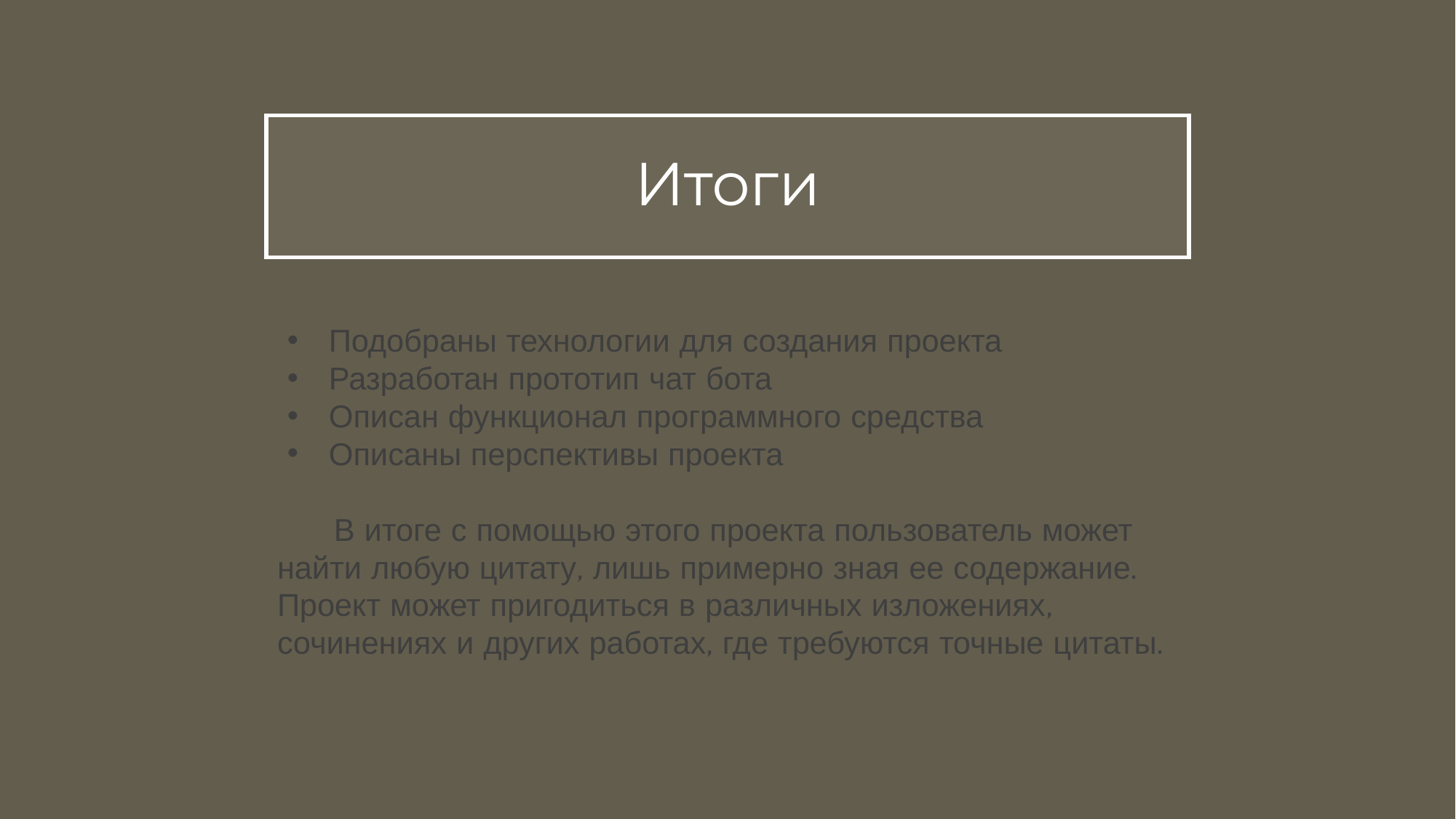

# Итоги
Подобраны технологии для создания проекта
Разработан прототип чат бота
Описан функционал программного средства
Описаны перспективы проекта
	В итоге с помощью этого проекта пользователь может найти любую цитату, лишь примерно зная ее содержание. Проект может пригодиться в различных изложениях, сочинениях и других работах, где требуются точные цитаты.